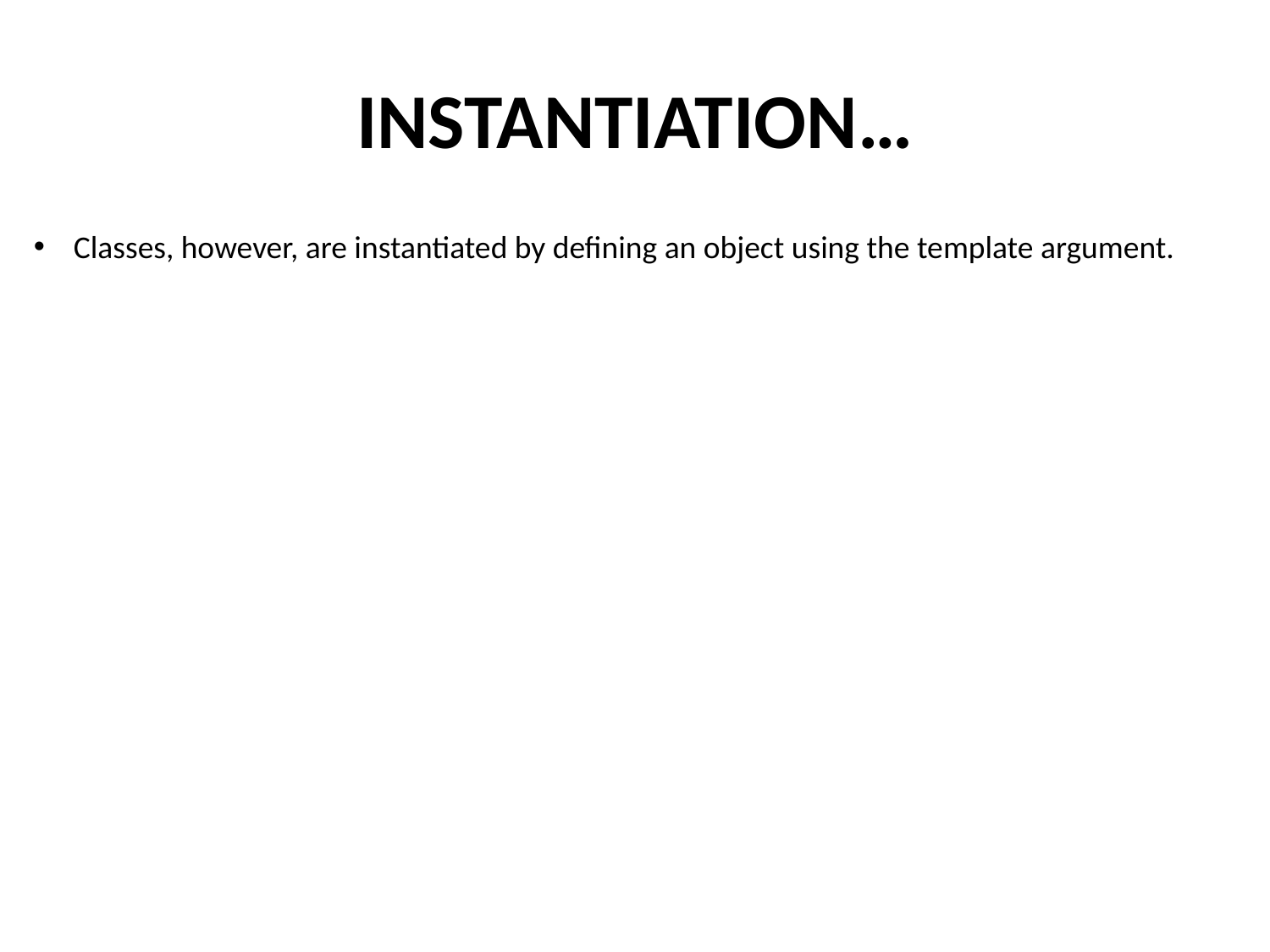

# INSTANTIATION…
Classes, however, are instantiated by defining an object using the template argument.